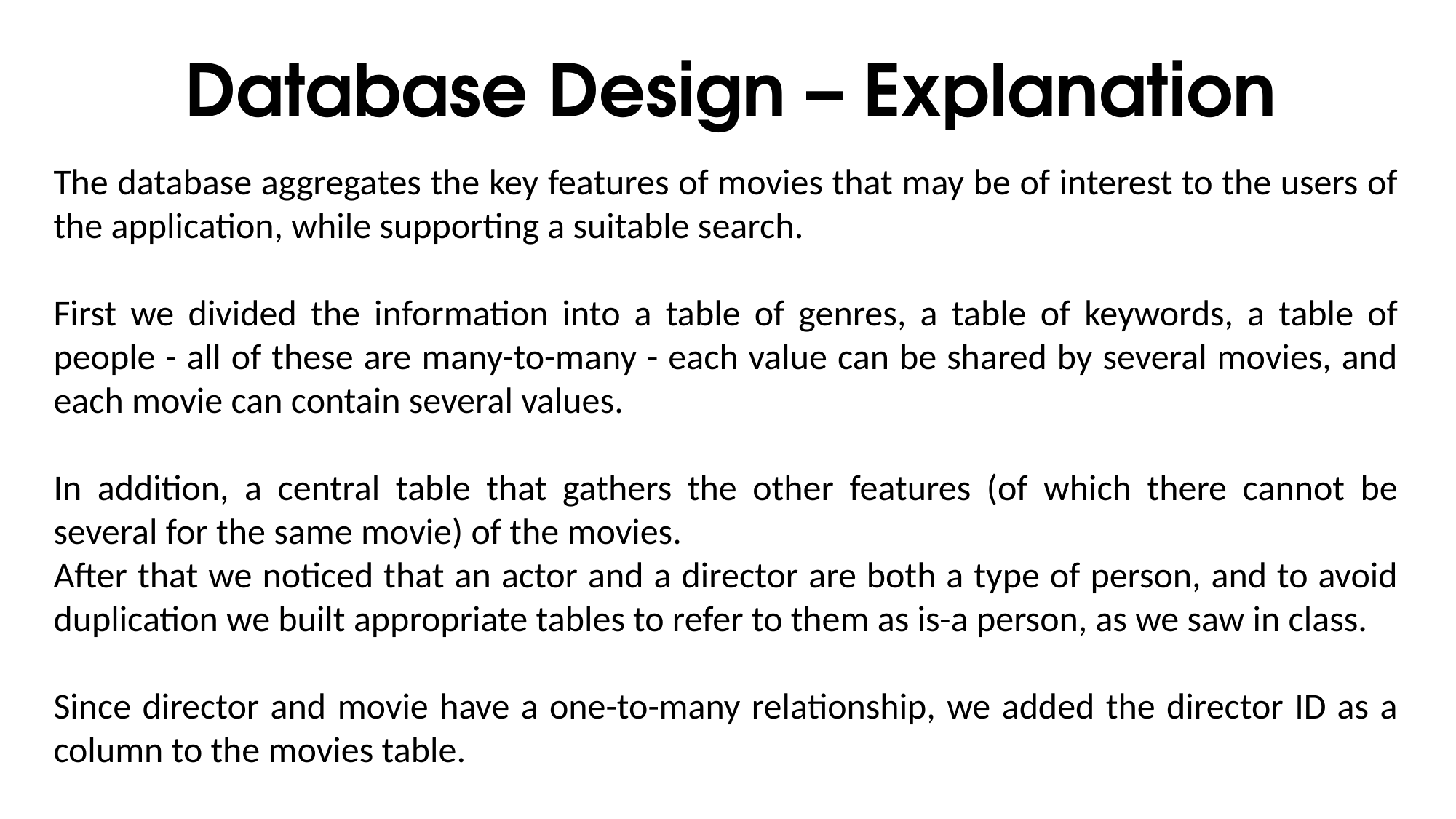

Database Design – Explanation
The database aggregates the key features of movies that may be of interest to the users of the application, while supporting a suitable search.

First we divided the information into a table of genres, a table of keywords, a table of people - all of these are many-to-many - each value can be shared by several movies, and each movie can contain several values.

In addition, a central table that gathers the other features (of which there cannot be several for the same movie) of the movies.
After that we noticed that an actor and a director are both a type of person, and to avoid duplication we built appropriate tables to refer to them as is-a person, as we saw in class.

Since director and movie have a one-to-many relationship, we added the director ID as a column to the movies table.